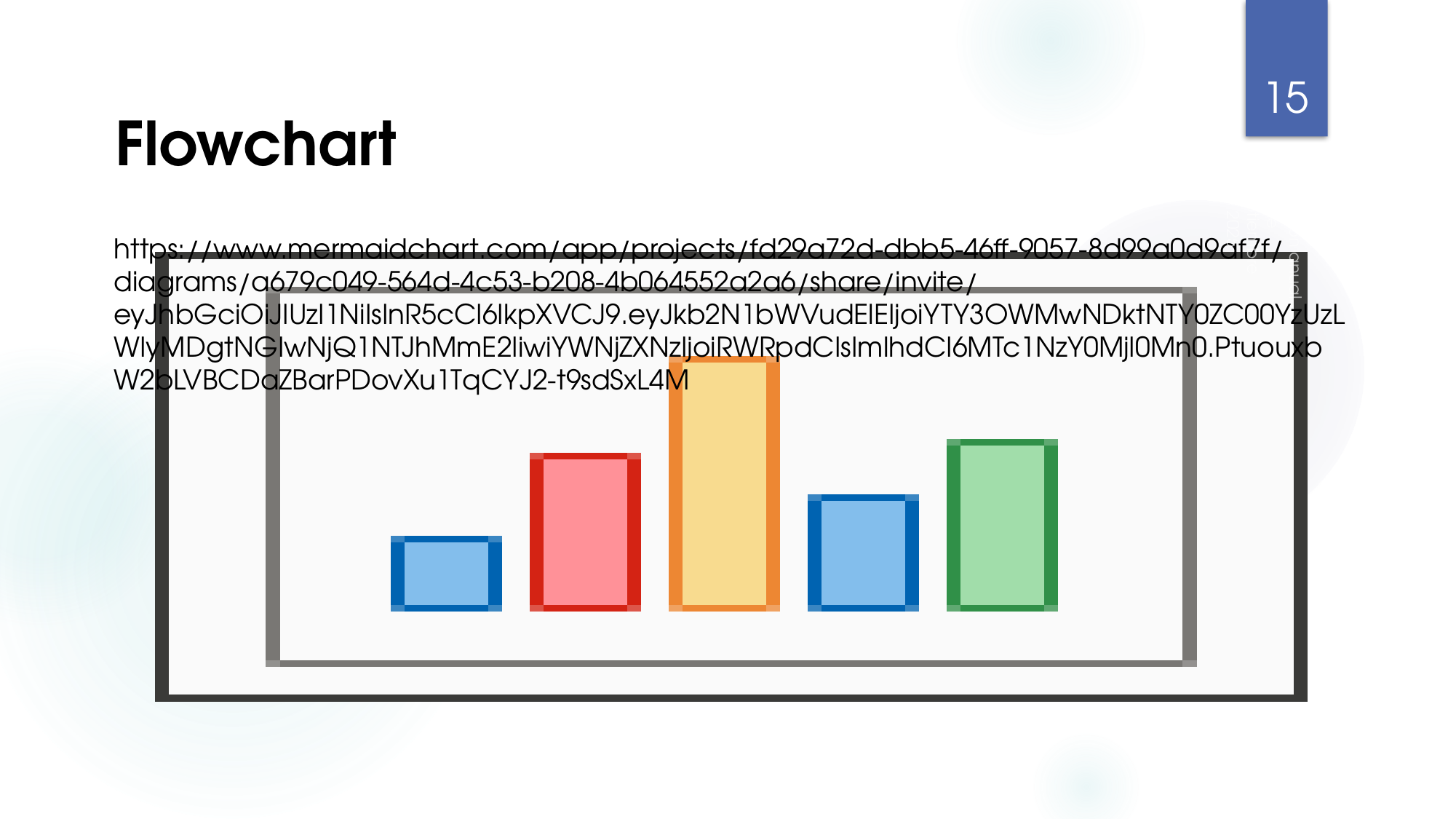

15
# Flowchart
11 de septiembre de 2025
https://www.mermaidchart.com/app/projects/fd29a72d-dbb5-46ff-9057-8d99a0d9af7f/diagrams/a679c049-564d-4c53-b208-4b064552a2a6/share/invite/eyJhbGciOiJIUzI1NiIsInR5cCI6IkpXVCJ9.eyJkb2N1bWVudElEIjoiYTY3OWMwNDktNTY0ZC00YzUzLWIyMDgtNGIwNjQ1NTJhMmE2IiwiYWNjZXNzIjoiRWRpdCIsImlhdCI6MTc1NzY0MjI0Mn0.PtuouxbW2bLVBCDaZBarPDovXu1TqCYJ2-t9sdSxL4M
Revisión anual